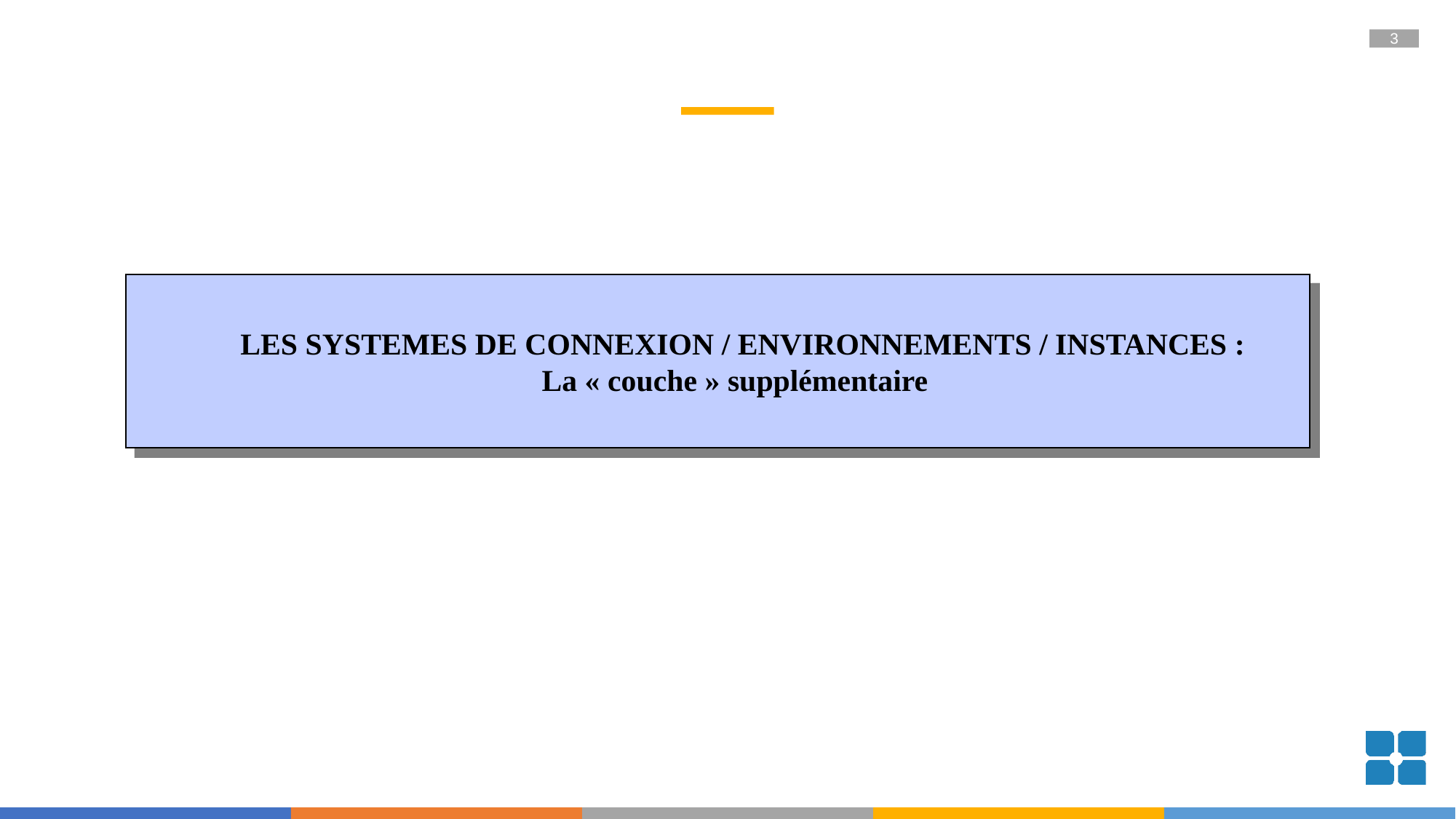

LES SYSTEMES DE CONNEXION / ENVIRONNEMENTS / INSTANCES :
                                                     La « couche » supplémentaire